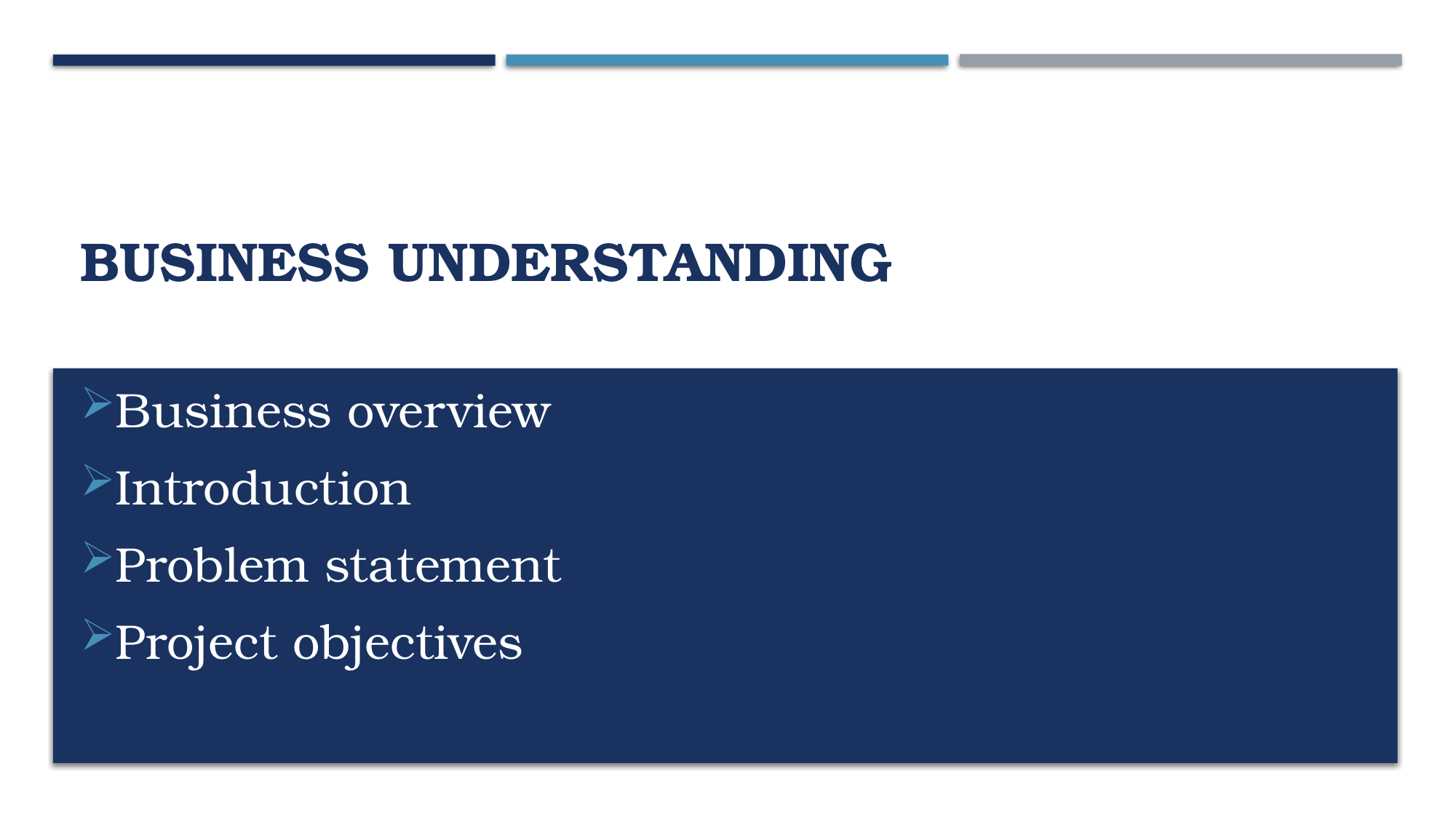

# Business understanding
Business overview
Introduction
Problem statement
Project objectives